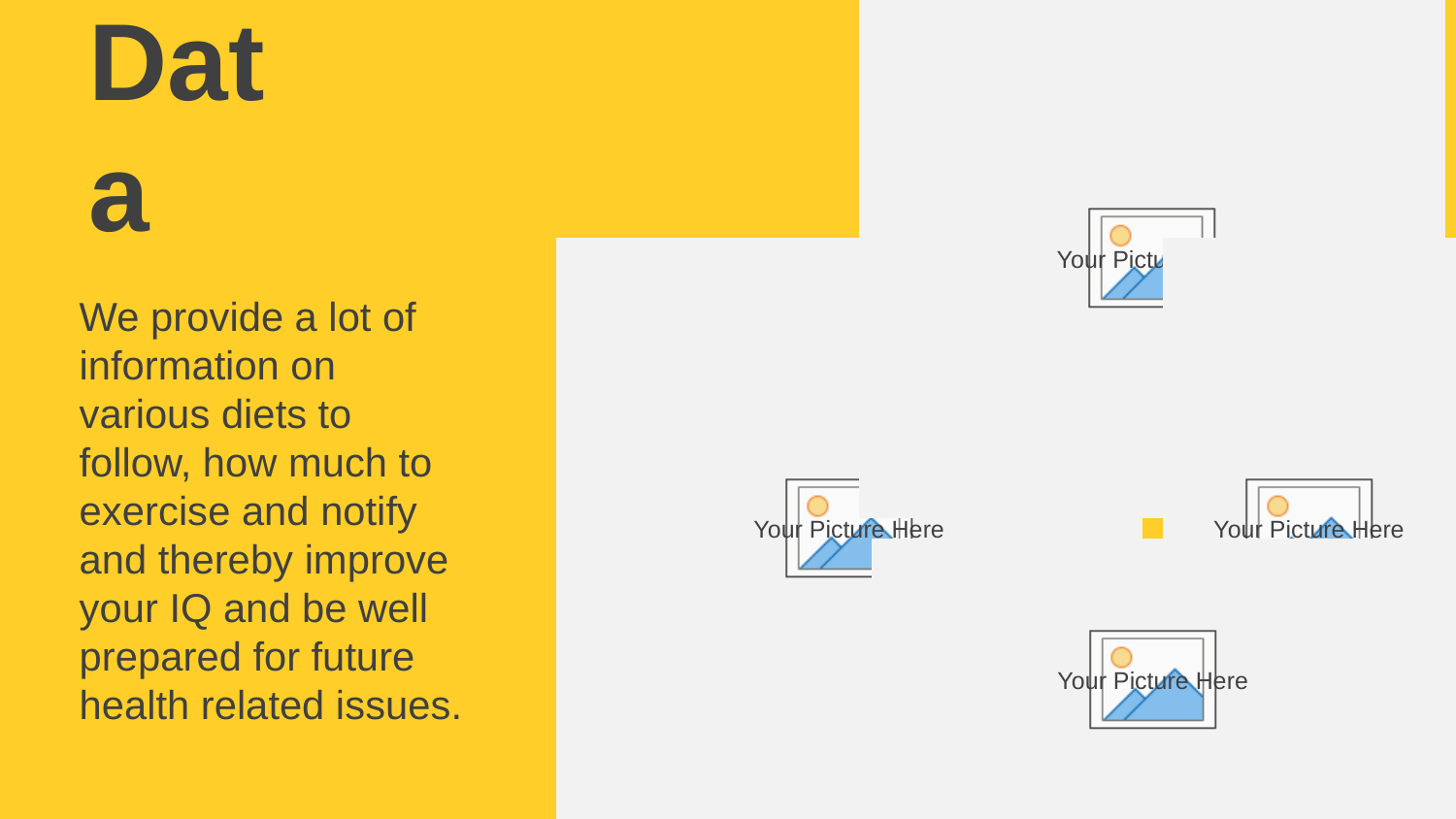

Data

We provide a lot of information on various diets to follow, how much to exercise and notify and thereby improve your IQ and be well prepared for future health related issues.